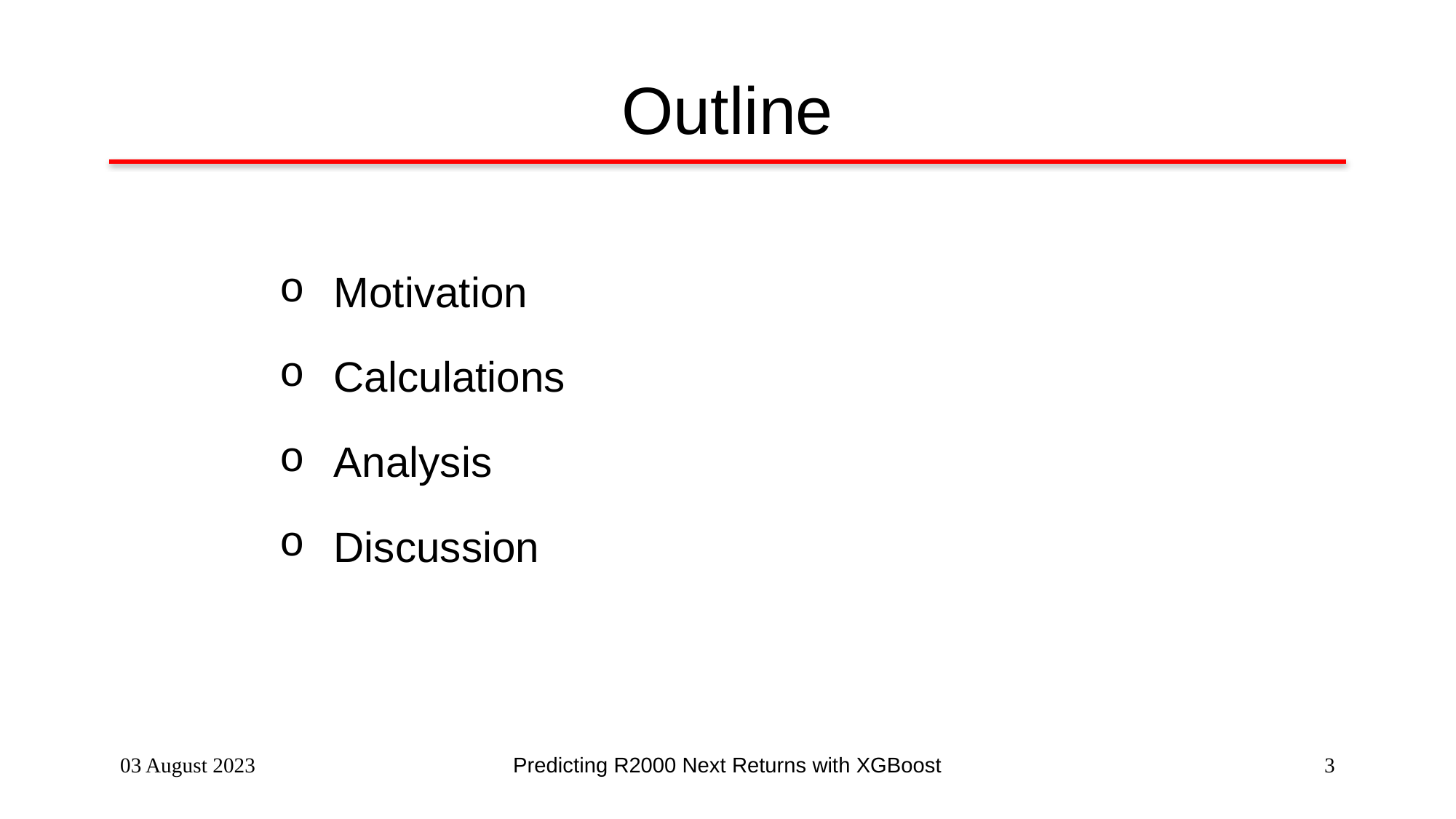

# Outline

Motivation
Calculations
Analysis
Discussion
03 August 2023
Predicting R2000 Next Returns with XGBoost
3